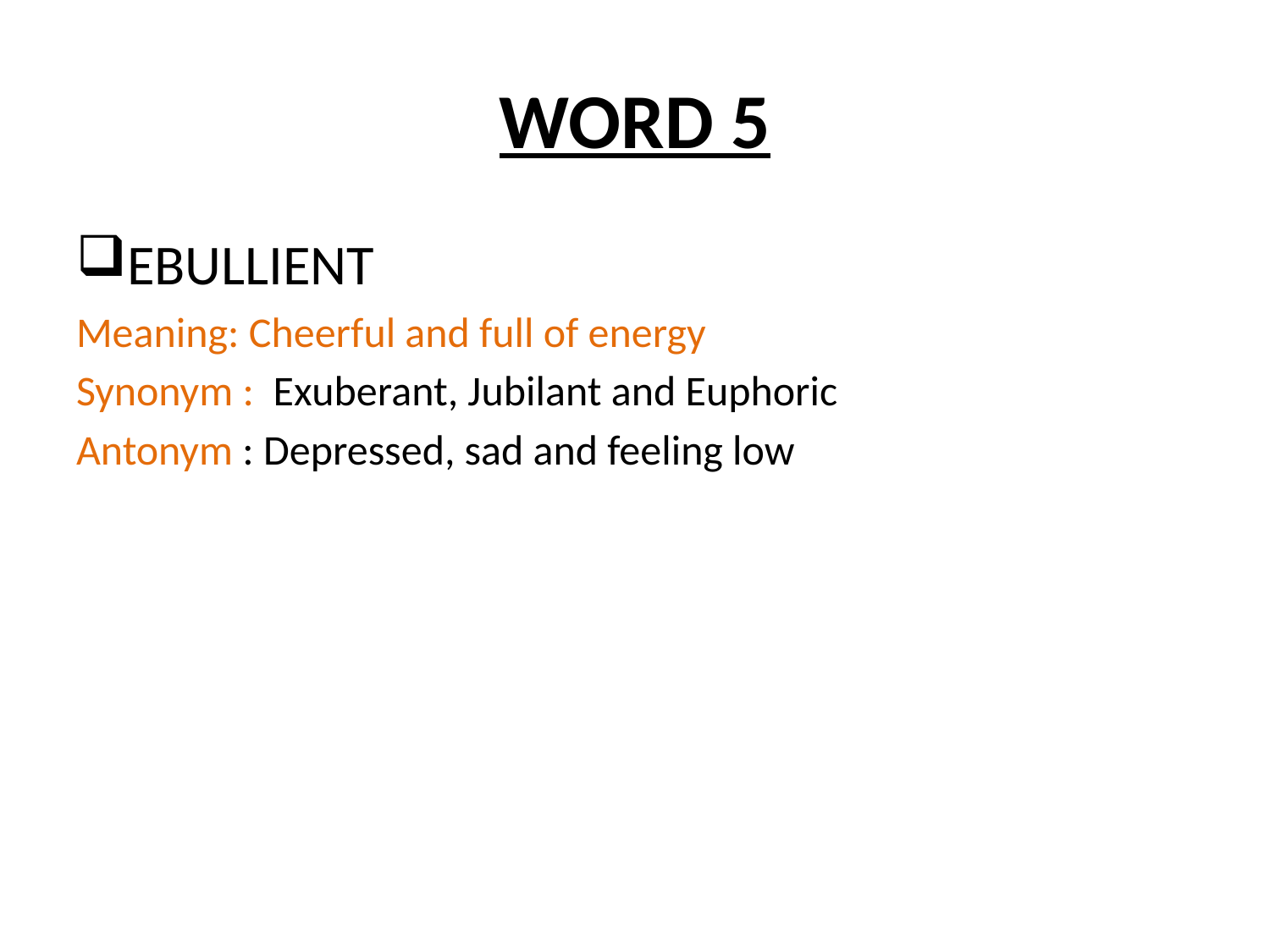

# WORD 5
EBULLIENT
Meaning: Cheerful and full of energy
Synonym :  Exuberant, Jubilant and Euphoric
Antonym : Depressed, sad and feeling low